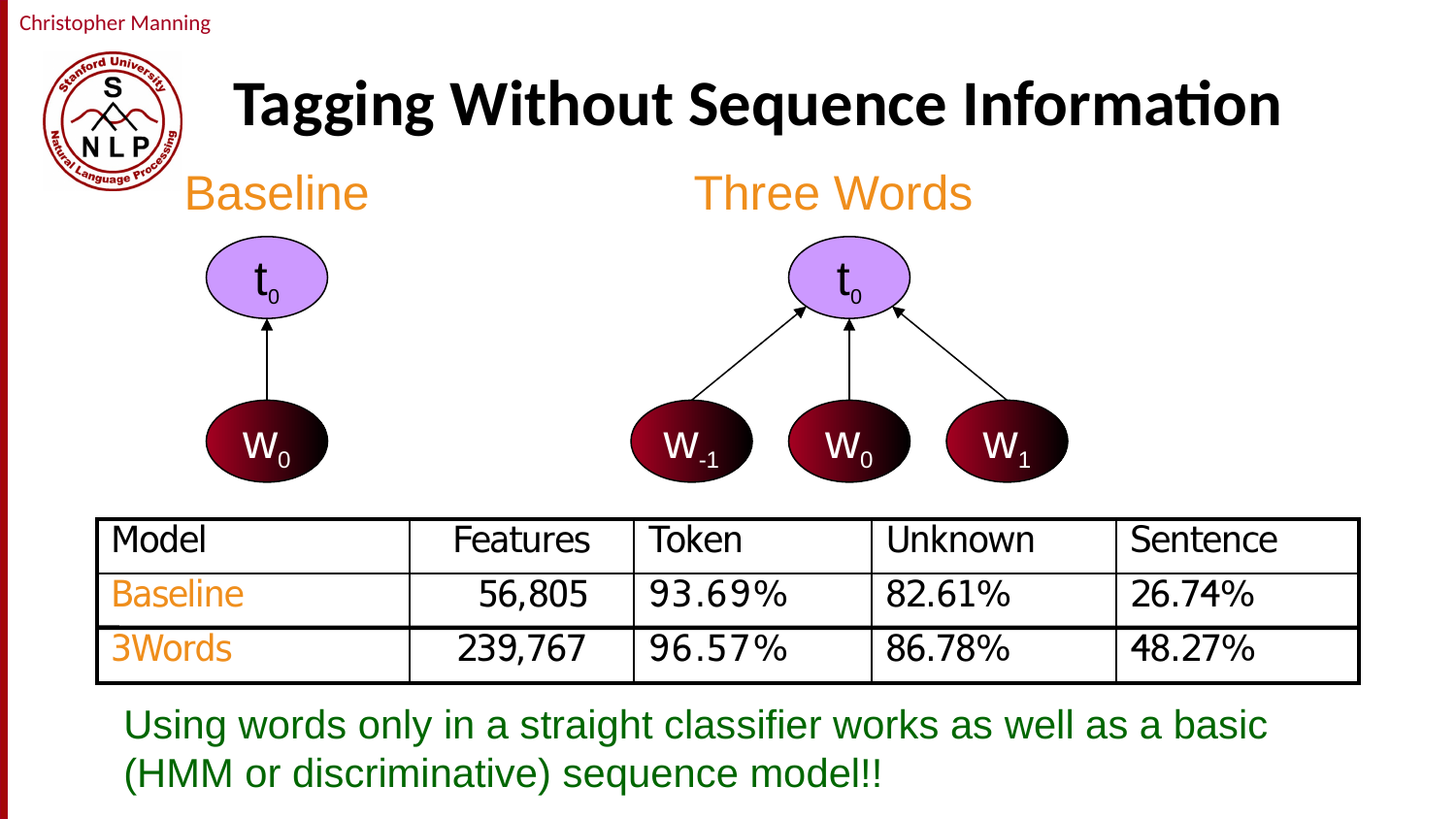

# Tagging Without Sequence Information
Baseline
Three Words
t0
t0
w0
w-1
w0
w1
| Model | Features | Token | Unknown | Sentence |
| --- | --- | --- | --- | --- |
| Baseline | 56,805 | 93.69% | 82.61% | 26.74% |
| 3Words | 239,767 | 96.57% | 86.78% | 48.27% |

Using words only in a straight classifier works as well as a basic (HMM or discriminative) sequence model!!